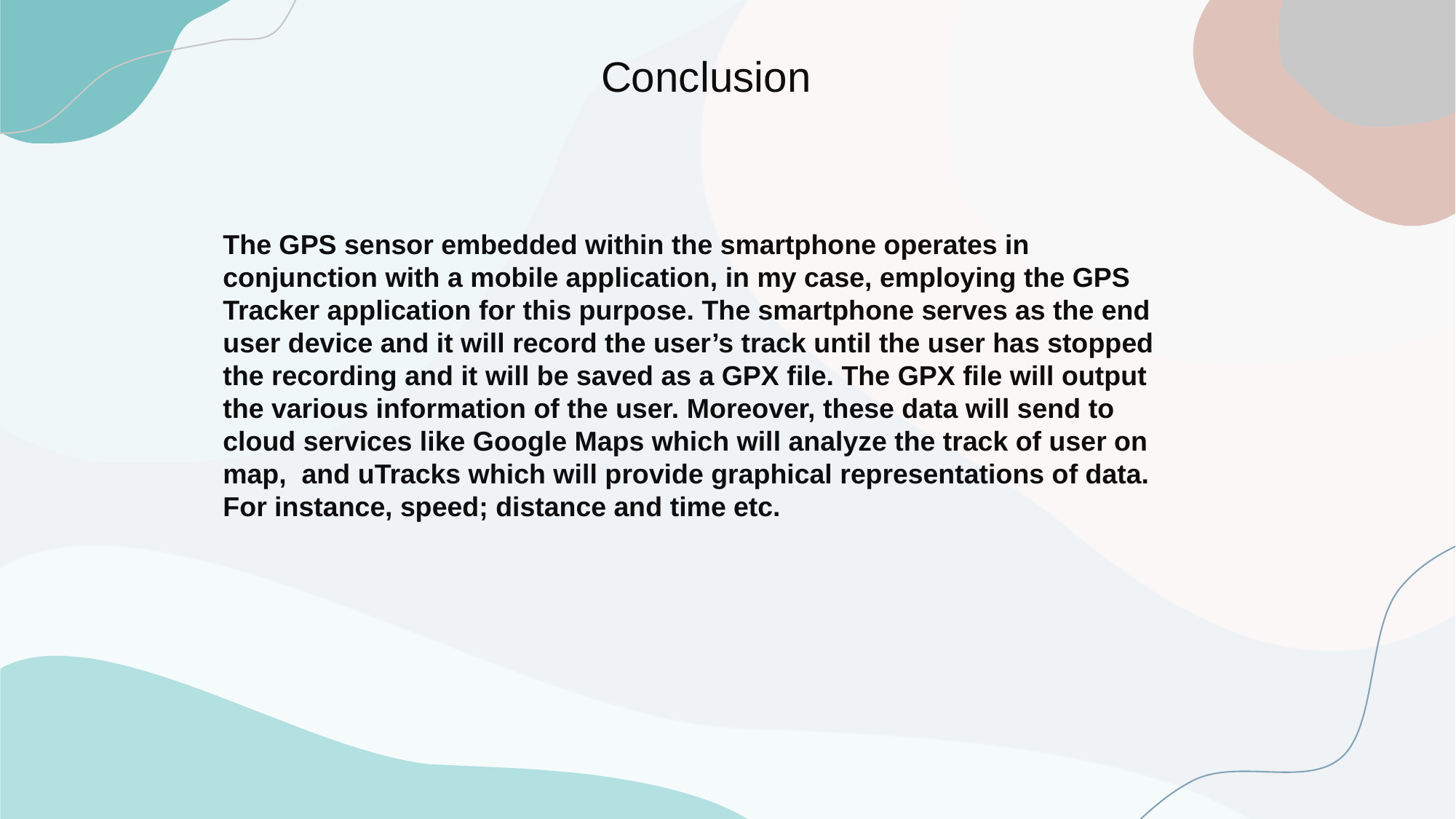

Conclusion
The GPS sensor embedded within the smartphone operates in conjunction with a mobile application, in my case, employing the GPS Tracker application for this purpose. The smartphone serves as the end user device and it will record the user’s track until the user has stopped the recording and it will be saved as a GPX file. The GPX file will output the various information of the user. Moreover, these data will send to cloud services like Google Maps which will analyze the track of user on map,  and uTracks which will provide graphical representations of data. For instance, speed; distance and time etc.